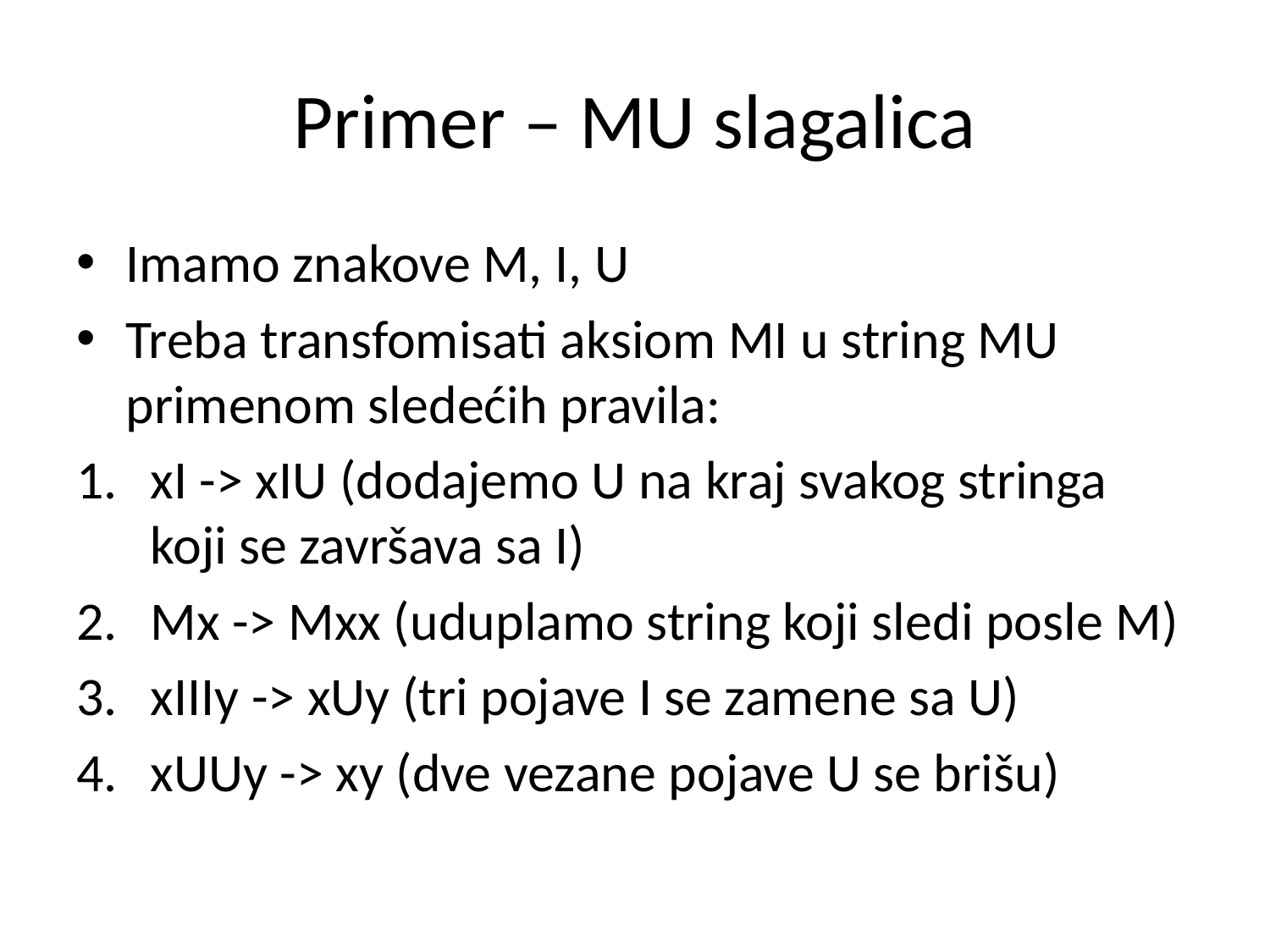

# Primer – MU slagalica
Imamo znakove M, I, U
Treba transfomisati aksiom MI u string MU primenom sledećih pravila:
xI -> xIU (dodajemo U na kraj svakog stringa koji se završava sa I)
Mx -> Mxx (uduplamo string koji sledi posle M)
xIIIy -> xUy (tri pojave I se zamene sa U)
xUUy -> xy (dve vezane pojave U se brišu)